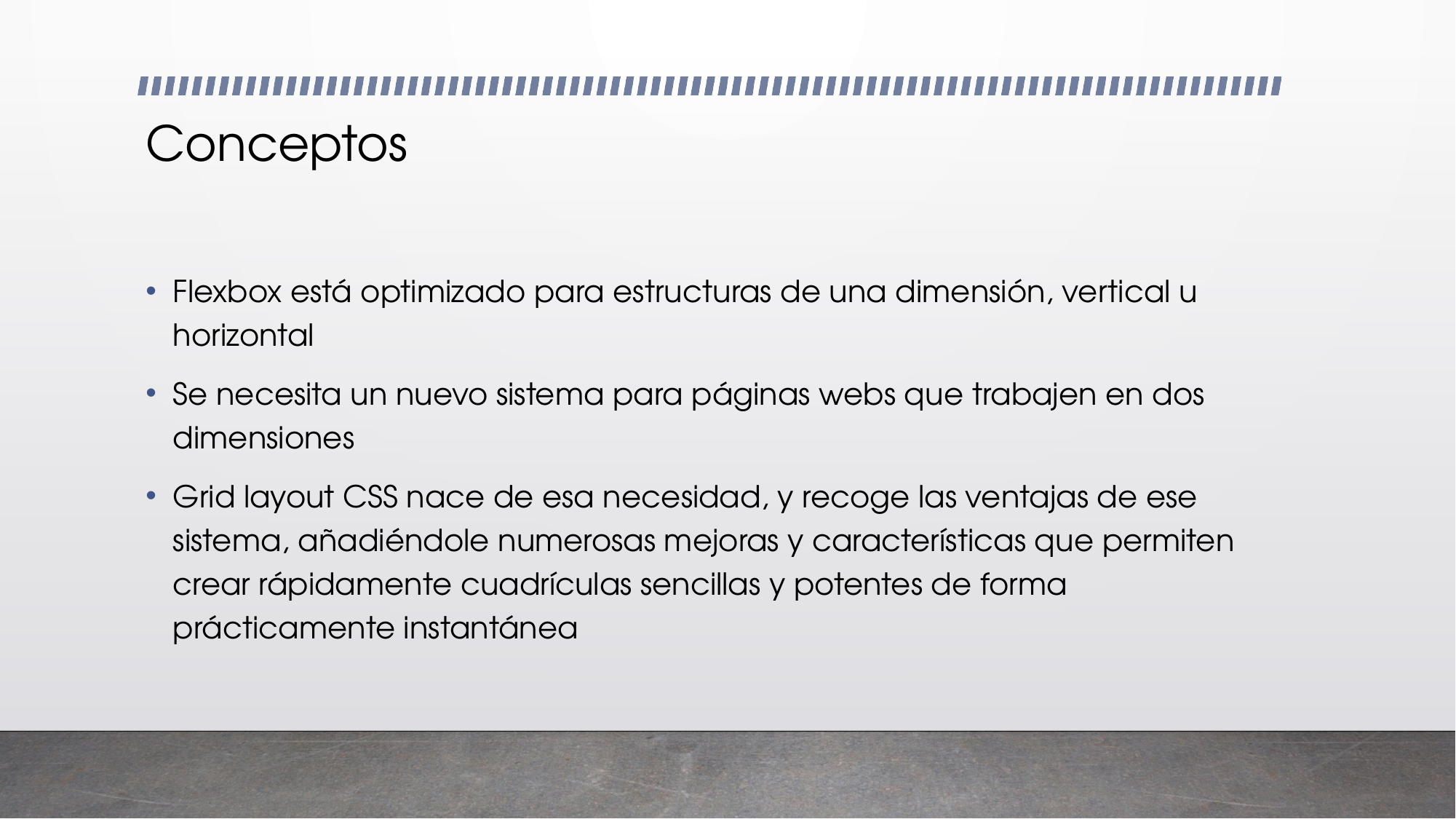

# Conceptos
Flexbox está optimizado para estructuras de una dimensión, vertical u horizontal
Se necesita un nuevo sistema para páginas webs que trabajen en dos dimensiones
Grid layout CSS nace de esa necesidad, y recoge las ventajas de ese sistema, añadiéndole numerosas mejoras y características que permiten crear rápidamente cuadrículas sencillas y potentes de forma prácticamente instantánea